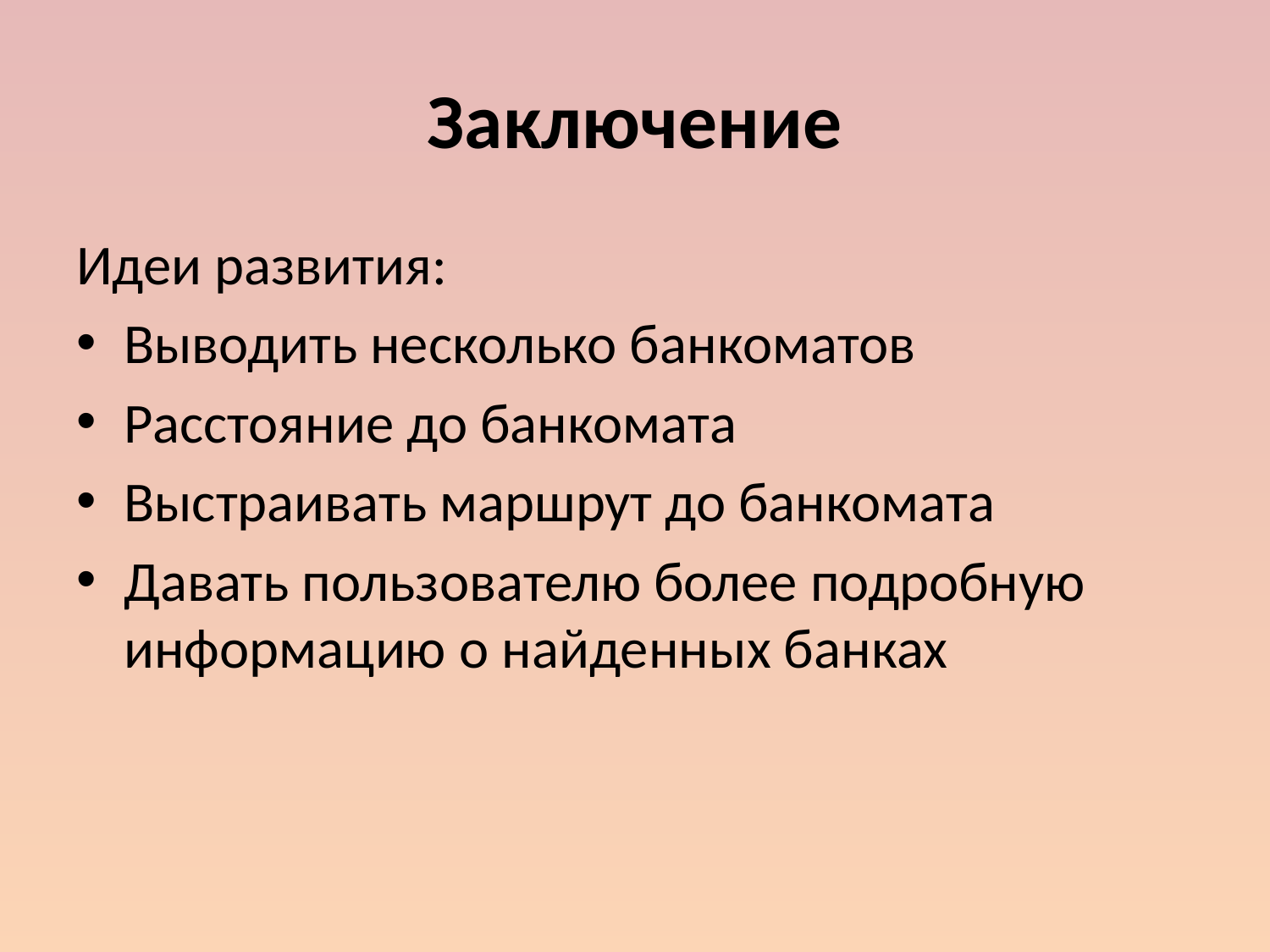

# Заключение
Идеи развития:
Выводить несколько банкоматов
Расстояние до банкомата
Выстраивать маршрут до банкомата
Давать пользователю более подробную информацию о найденных банках